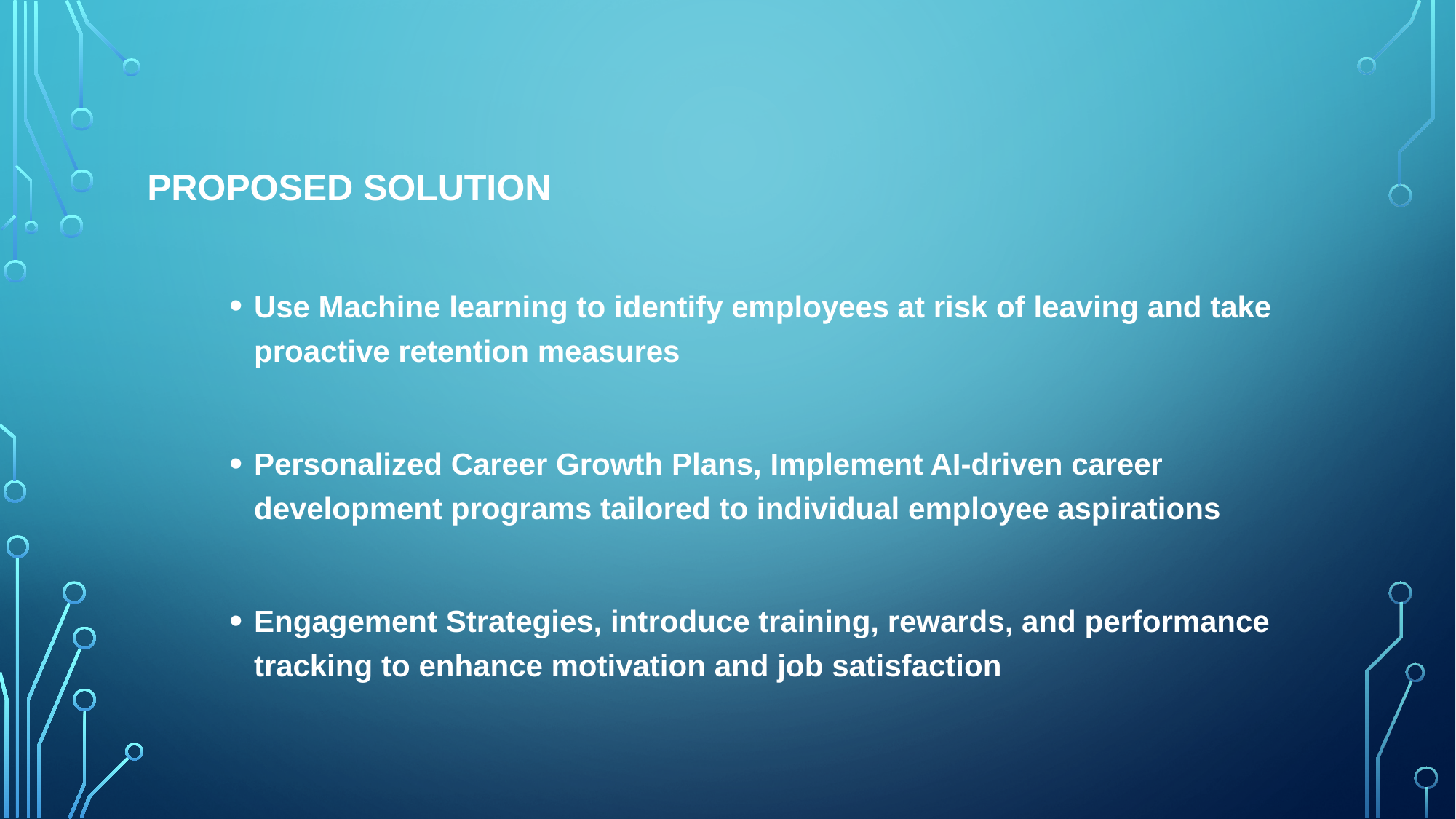

# Proposed solution
Use Machine learning to identify employees at risk of leaving and take proactive retention measures

Personalized Career Growth Plans, Implement AI-driven career development programs tailored to individual employee aspirations

Engagement Strategies, introduce training, rewards, and performance tracking to enhance motivation and job satisfaction